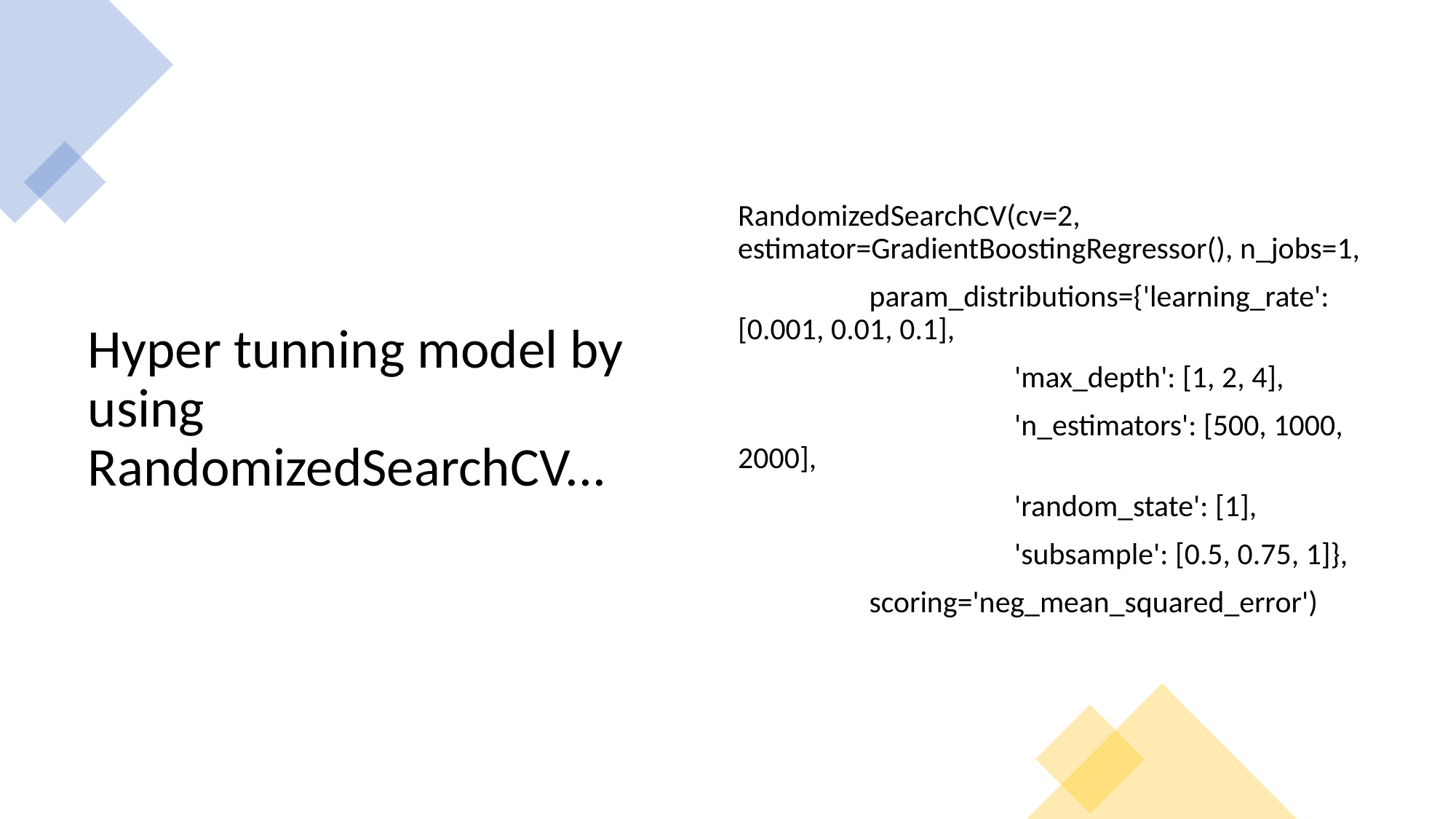

# Hyper tunning model by using RandomizedSearchCV...
RandomizedSearchCV(cv=2, estimator=GradientBoostingRegressor(), n_jobs=1,
                   param_distributions={'learning_rate': [0.001, 0.01, 0.1],
                                        'max_depth': [1, 2, 4],
                                        'n_estimators': [500, 1000, 2000],
                                        'random_state': [1],
                                        'subsample': [0.5, 0.75, 1]},
                   scoring='neg_mean_squared_error')